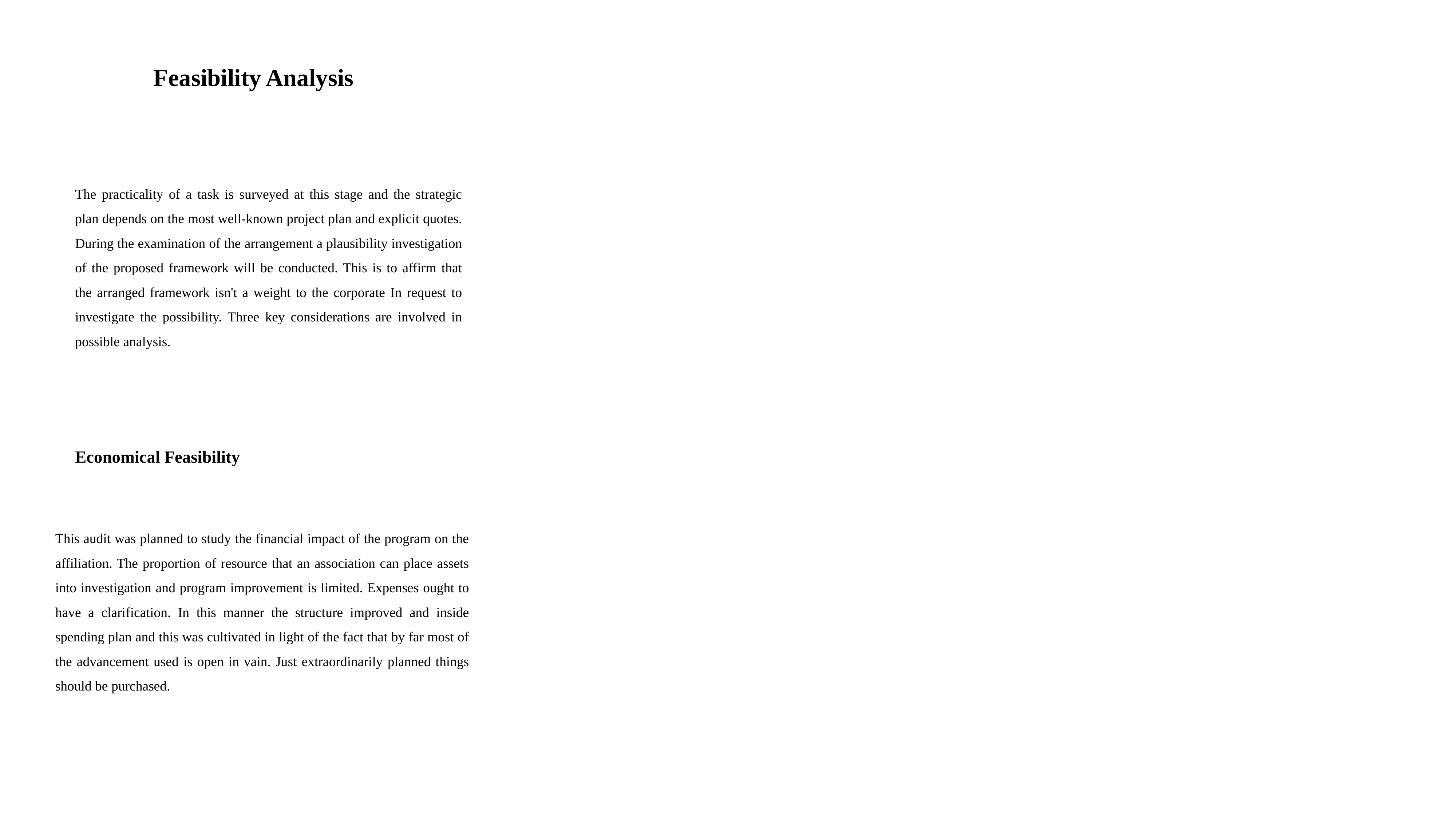

# Feasibility Analysis
The practicality of a task is surveyed at this stage and the strategic plan depends on the most well-known project plan and explicit quotes. During the examination of the arrangement a plausibility investigation of the proposed framework will be conducted. This is to affirm that the arranged framework isn't a weight to the corporate In request to investigate the possibility. Three key considerations are involved in possible analysis.
Economical Feasibility
This audit was planned to study the financial impact of the program on the affiliation. The proportion of resource that an association can place assets into investigation and program improvement is limited. Expenses ought to have a clarification. In this manner the structure improved and inside spending plan and this was cultivated in light of the fact that by far most of the advancement used is open in vain. Just extraordinarily planned things should be purchased.